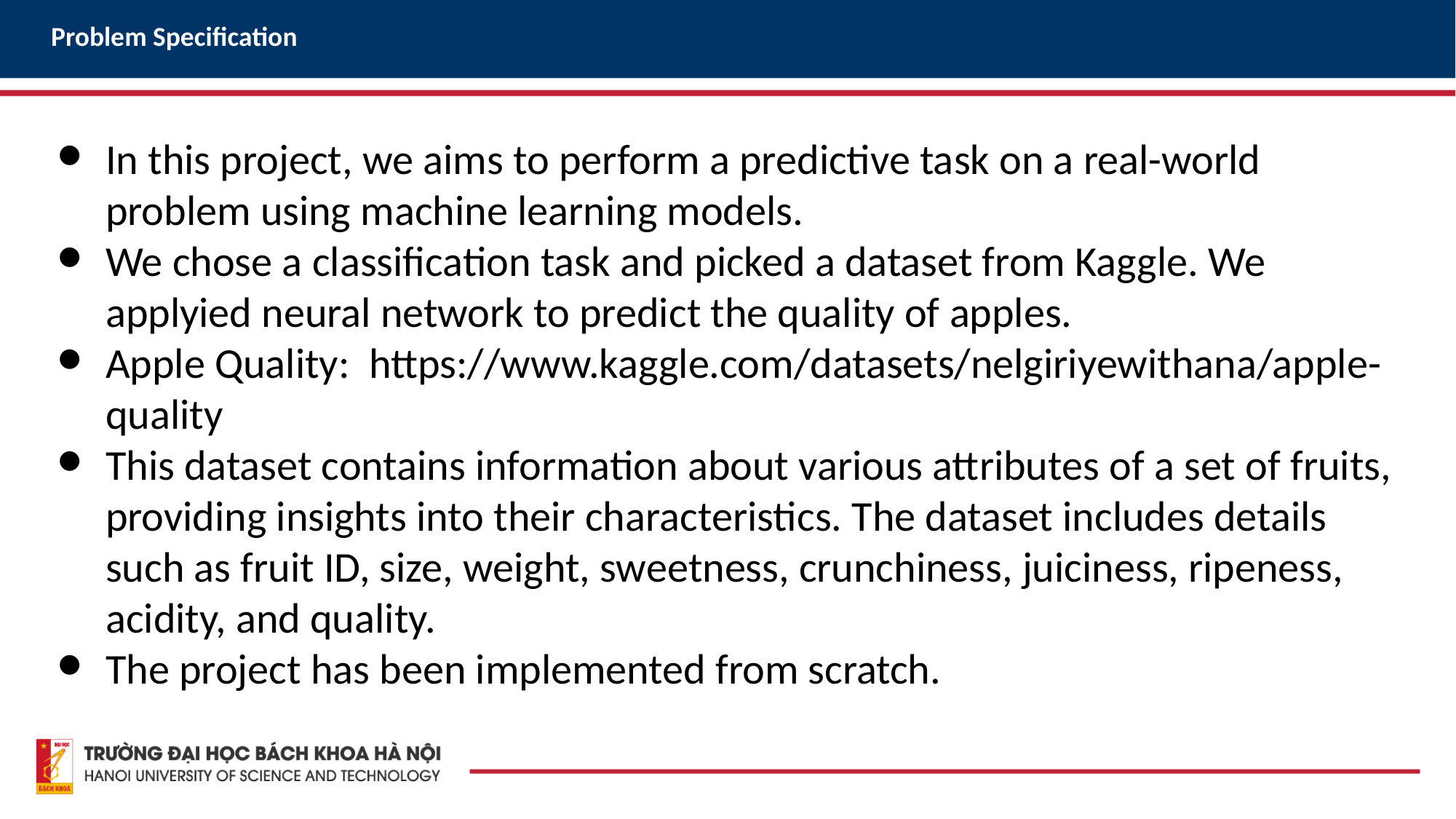

Problem Specification
In this project, we aims to perform a predictive task on a real-world problem using machine learning models.
We chose a classification task and picked a dataset from Kaggle. We applyied neural network to predict the quality of apples.
Apple Quality:  https://www.kaggle.com/datasets/nelgiriyewithana/apple-quality
This dataset contains information about various attributes of a set of fruits, providing insights into their characteristics. The dataset includes details such as fruit ID, size, weight, sweetness, crunchiness, juiciness, ripeness, acidity, and quality.
The project has been implemented from scratch.